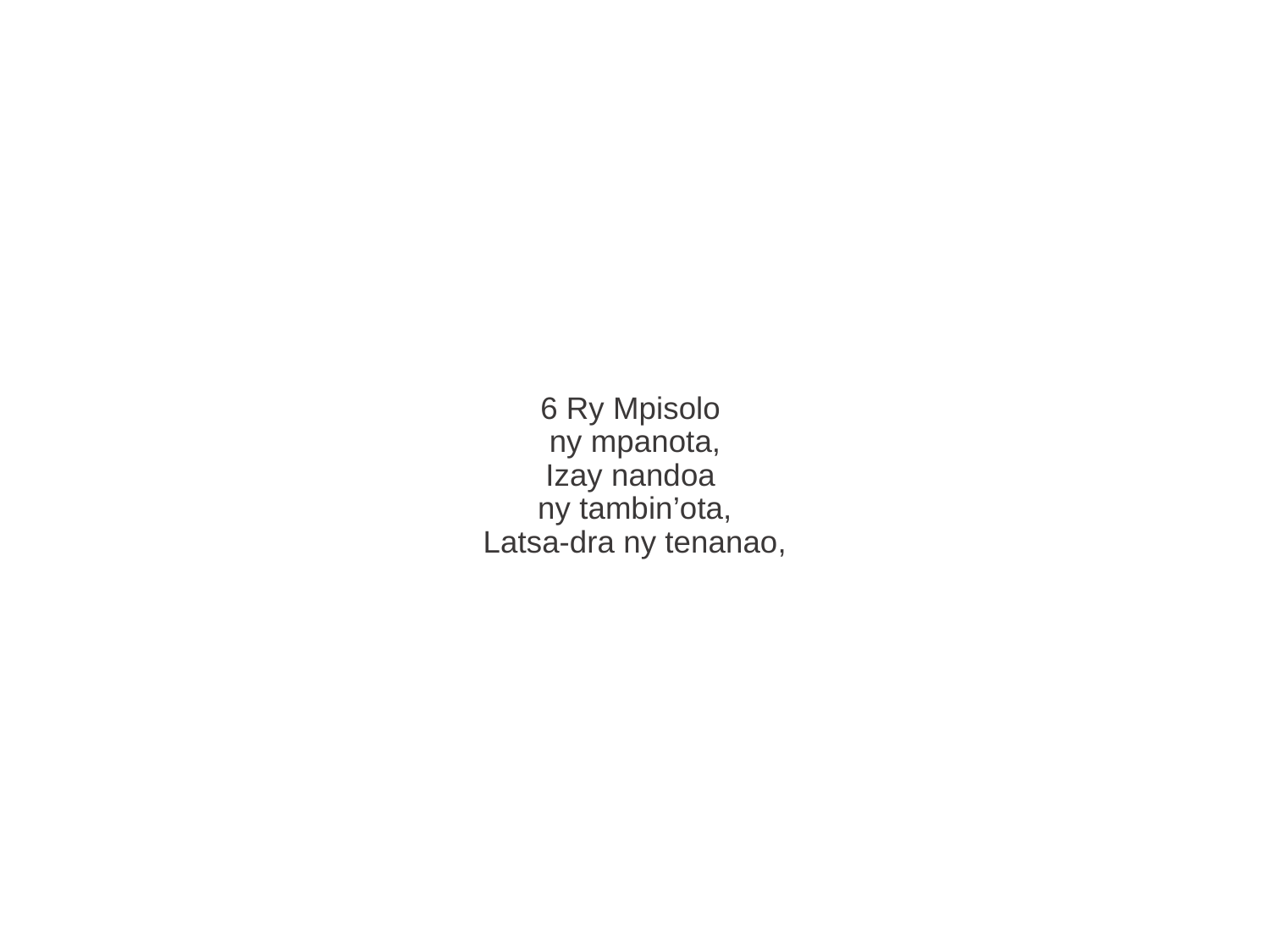

6 Ry Mpisolo
ny mpanota,
Izay nandoa
ny tambin’ota,
Latsa-dra ny tenanao,